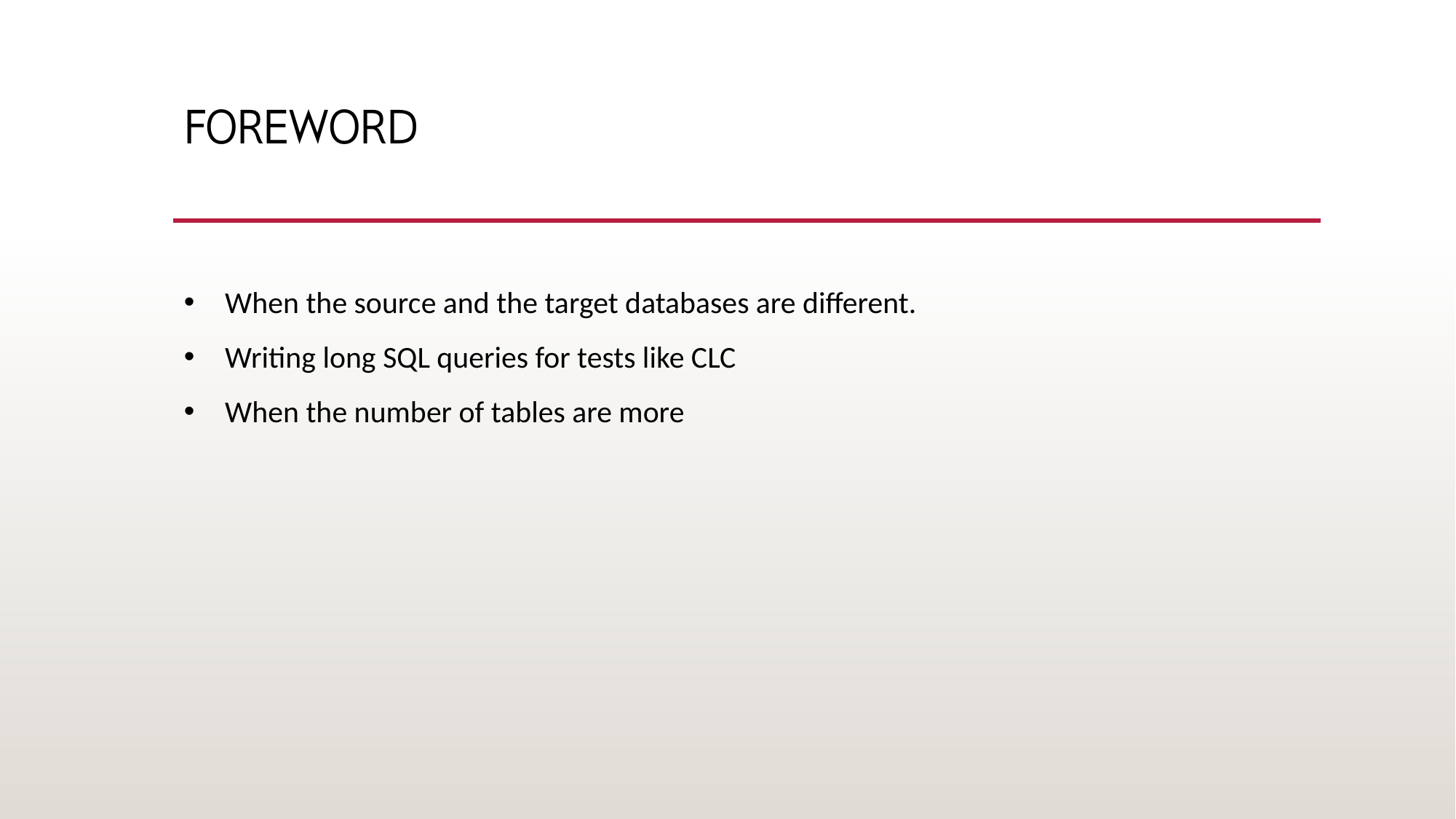

# FOREWORD
When the source and the target databases are different.
Writing long SQL queries for tests like CLC
When the number of tables are more